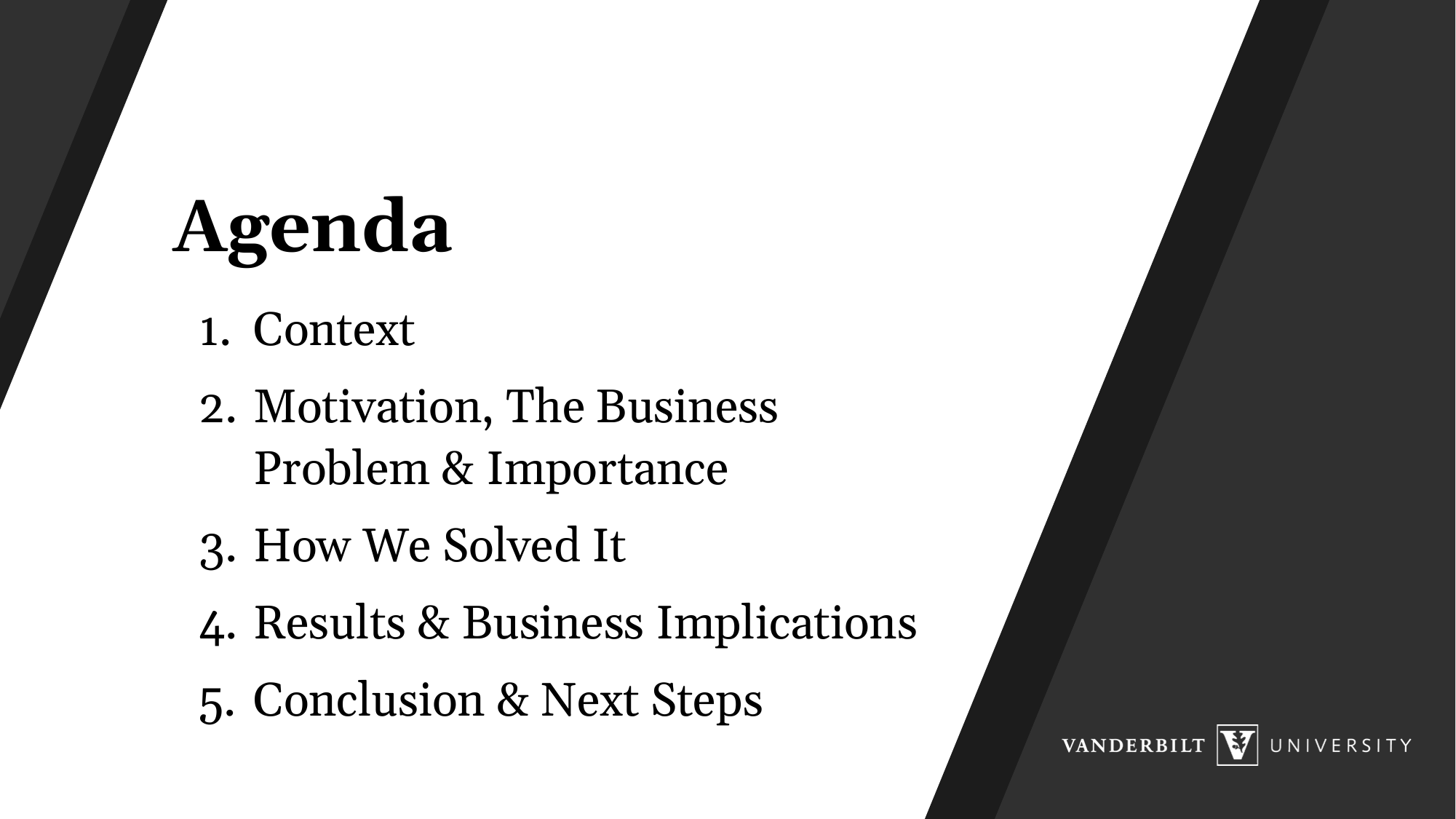

# Agenda
Context
Motivation, The Business Problem & Importance
How We Solved It
Results & Business Implications
Conclusion & Next Steps